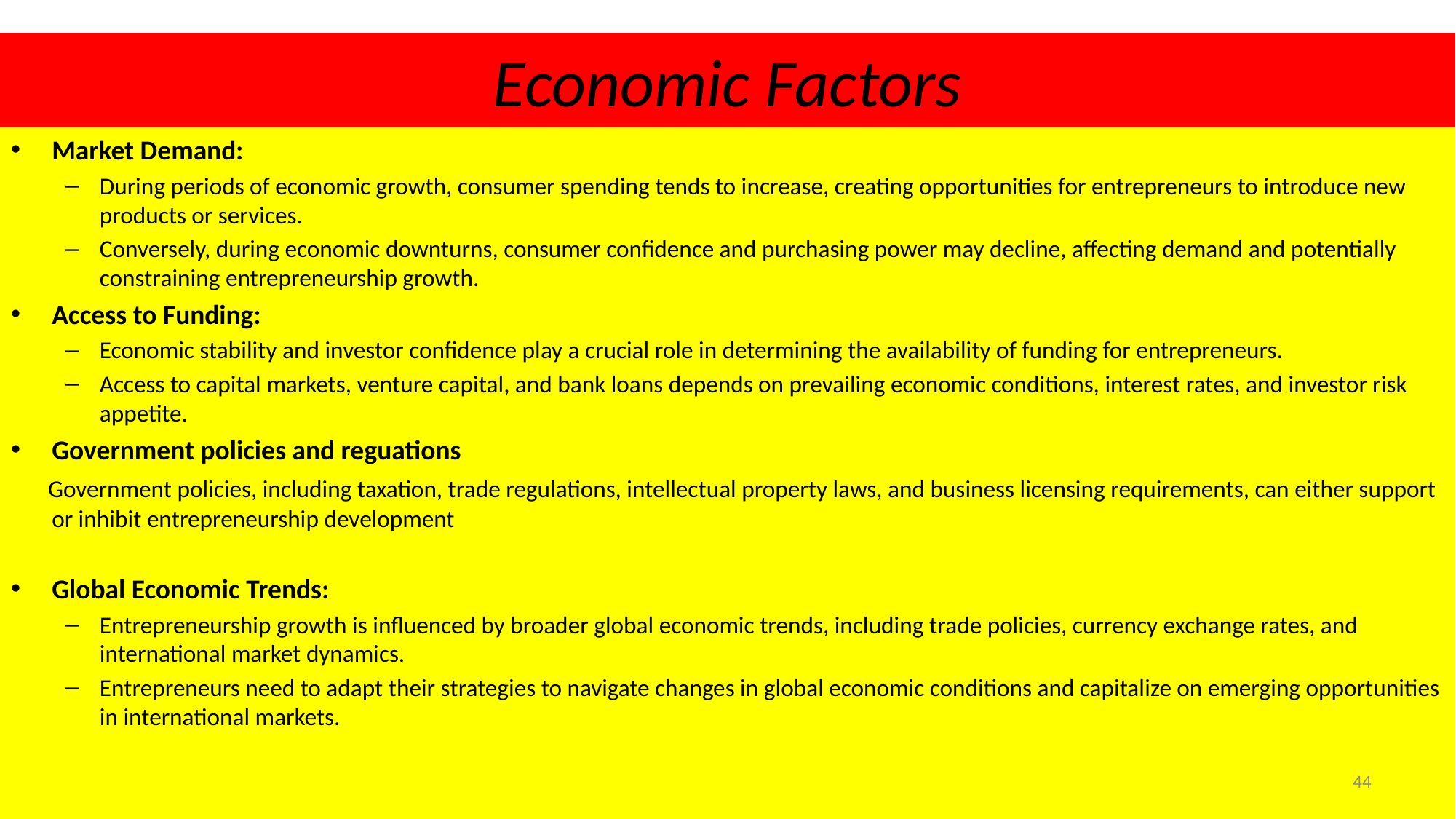

# Economic Factors
Market Demand:
During periods of economic growth, consumer spending tends to increase, creating opportunities for entrepreneurs to introduce new products or services.
Conversely, during economic downturns, consumer confidence and purchasing power may decline, affecting demand and potentially constraining entrepreneurship growth.
Access to Funding:
Economic stability and investor confidence play a crucial role in determining the availability of funding for entrepreneurs.
Access to capital markets, venture capital, and bank loans depends on prevailing economic conditions, interest rates, and investor risk appetite.
Government policies and reguations
      Government policies, including taxation, trade regulations, intellectual property laws, and business licensing requirements, can either support or inhibit entrepreneurship development

Global Economic Trends:
Entrepreneurship growth is influenced by broader global economic trends, including trade policies, currency exchange rates, and international market dynamics.
Entrepreneurs need to adapt their strategies to navigate changes in global economic conditions and capitalize on emerging opportunities in international markets.

44